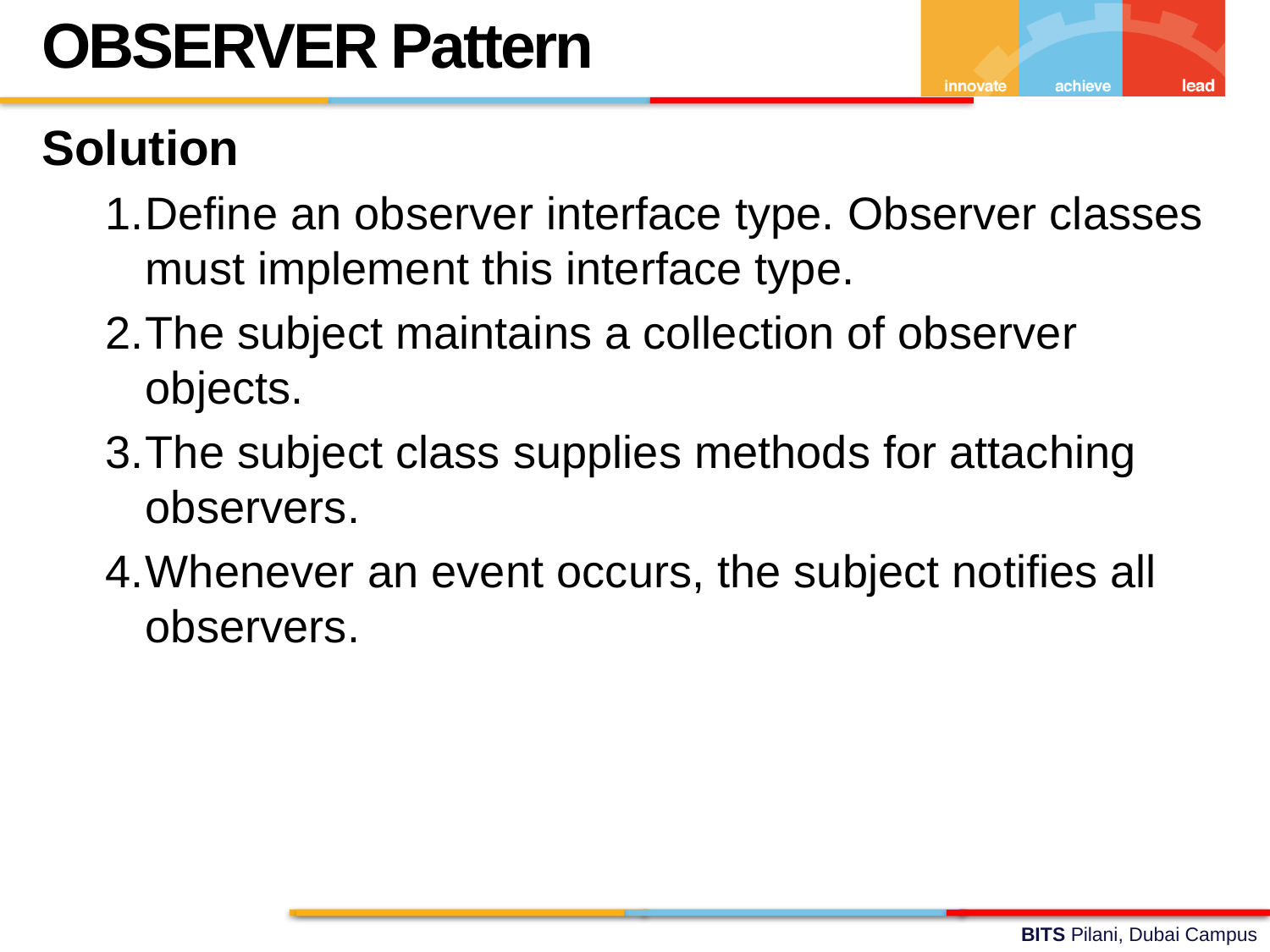

OBSERVER Pattern
Solution
Define an observer interface type. Observer classes must implement this interface type.
The subject maintains a collection of observer objects.
The subject class supplies methods for attaching observers.
Whenever an event occurs, the subject notifies all observers.